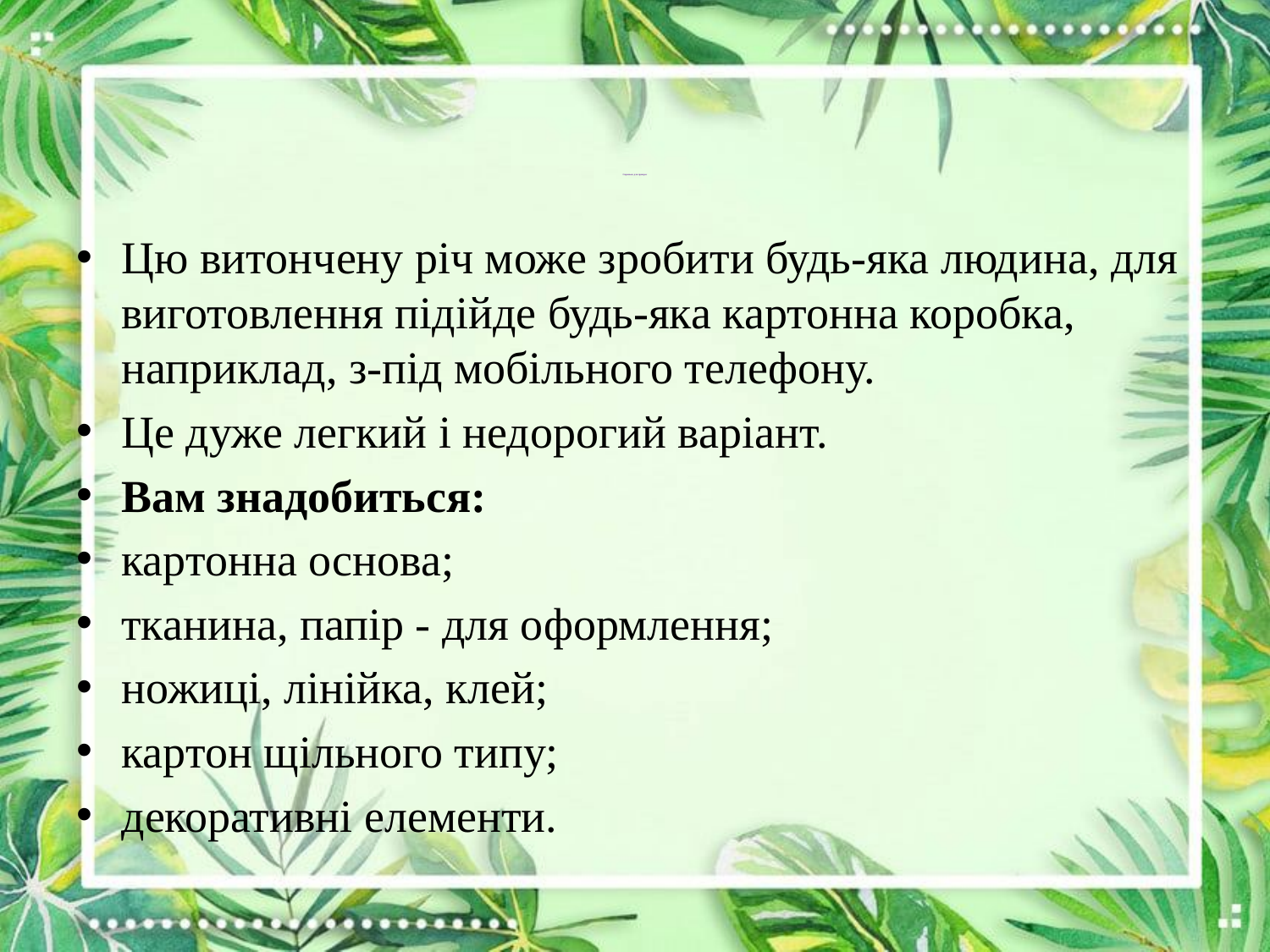

# Скринька для прикрас
Цю витончену річ може зробити будь-яка людина, для виготовлення підійде будь-яка картонна коробка, наприклад, з-під мобільного телефону.
Це дуже легкий і недорогий варіант.
Вам знадобиться:
картонна основа;
тканина, папір - для оформлення;
ножиці, лінійка, клей;
картон щільного типу;
декоративні елементи.